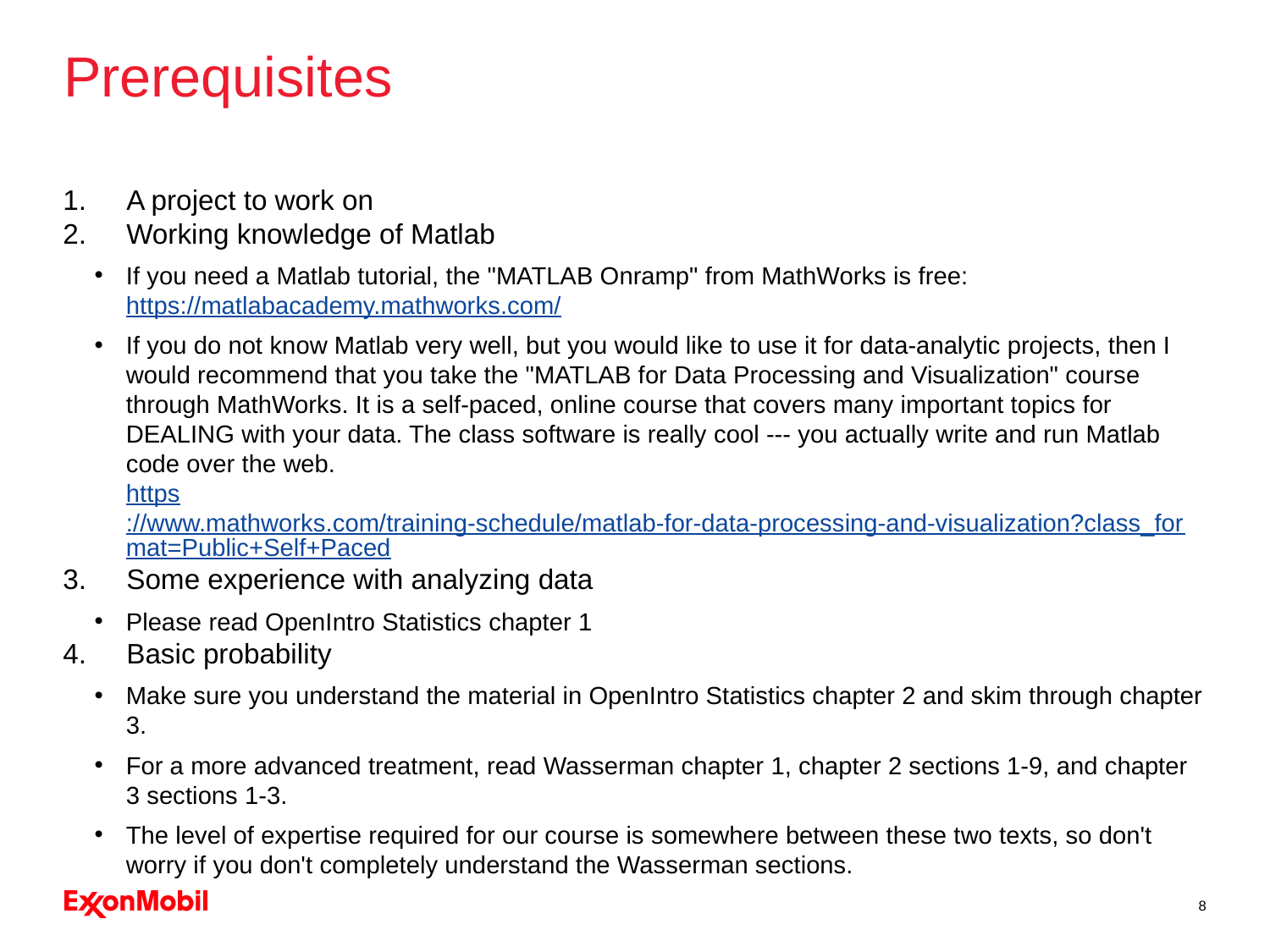

# Prerequisites
A project to work on
Working knowledge of Matlab
If you need a Matlab tutorial, the "MATLAB Onramp" from MathWorks is free:
https://matlabacademy.mathworks.com/
If you do not know Matlab very well, but you would like to use it for data-analytic projects, then I would recommend that you take the "MATLAB for Data Processing and Visualization" course through MathWorks. It is a self-paced, online course that covers many important topics for DEALING with your data. The class software is really cool --- you actually write and run Matlab code over the web.
https://www.mathworks.com/training-schedule/matlab-for-data-processing-and-visualization?class_format=Public+Self+Paced
Some experience with analyzing data
Please read OpenIntro Statistics chapter 1
Basic probability
Make sure you understand the material in OpenIntro Statistics chapter 2 and skim through chapter 3.
For a more advanced treatment, read Wasserman chapter 1, chapter 2 sections 1-9, and chapter 3 sections 1-3.
The level of expertise required for our course is somewhere between these two texts, so don't worry if you don't completely understand the Wasserman sections.
8